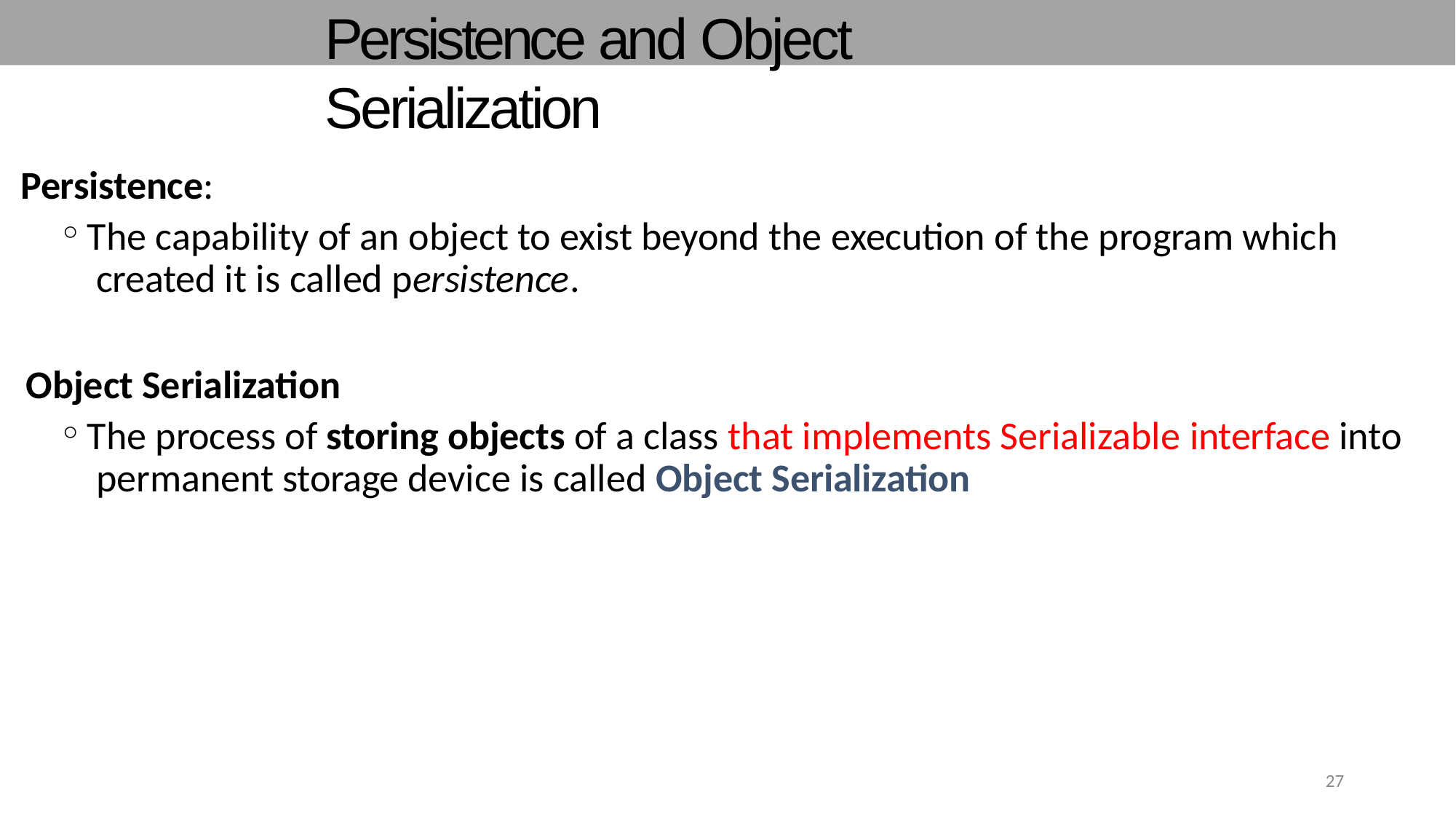

# Persistence and Object Serialization
Persistence:
The capability of an object to exist beyond the execution of the program which  created it is called persistence.

Object Serialization
The process of storing objects of a class that implements Serializable interface into  permanent storage device is called Object Serialization
27